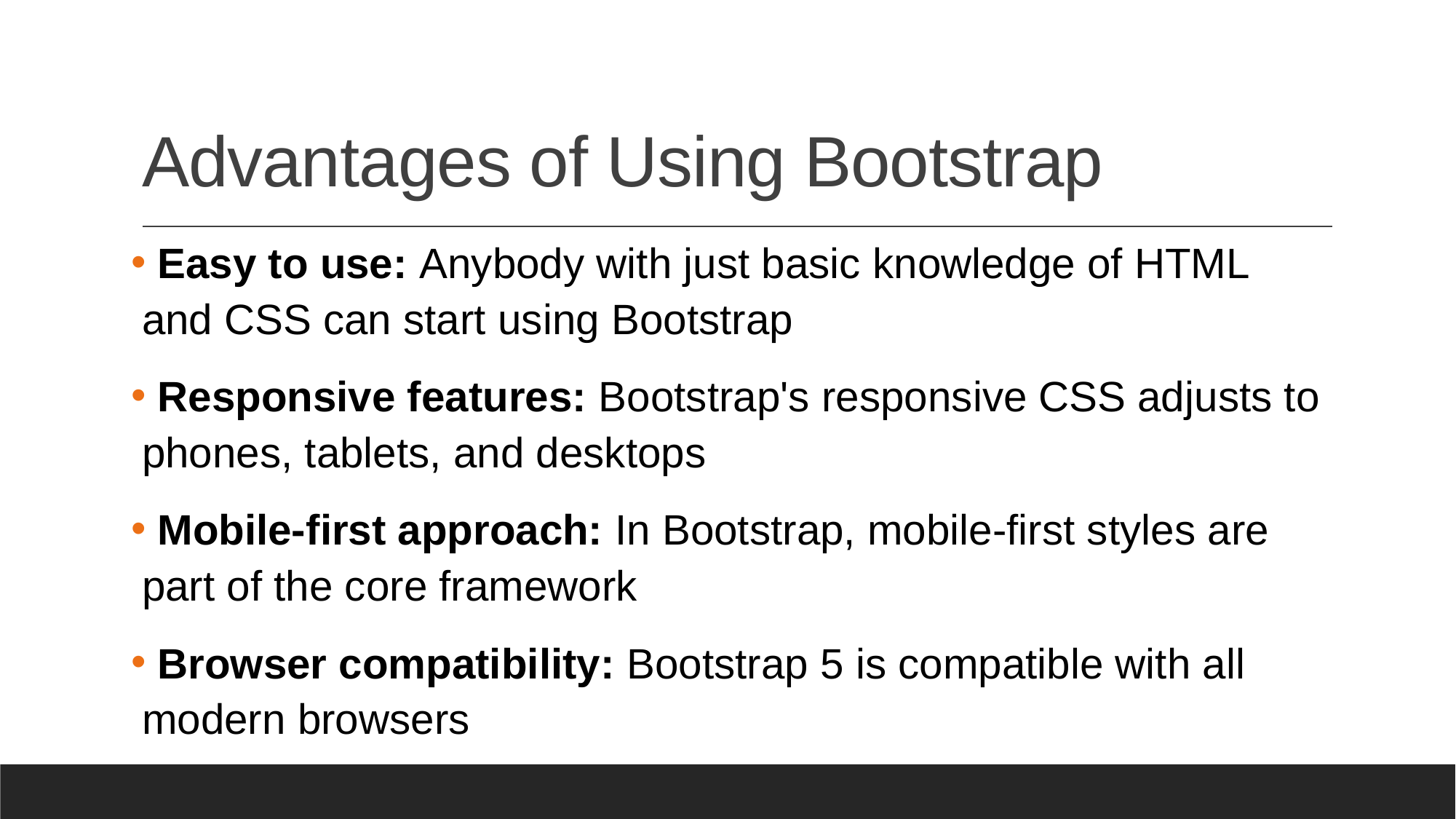

# Advantages of Using Bootstrap
 Easy to use: Anybody with just basic knowledge of HTML and CSS can start using Bootstrap
 Responsive features: Bootstrap's responsive CSS adjusts to phones, tablets, and desktops
 Mobile-first approach: In Bootstrap, mobile-first styles are part of the core framework
 Browser compatibility: Bootstrap 5 is compatible with all modern browsers